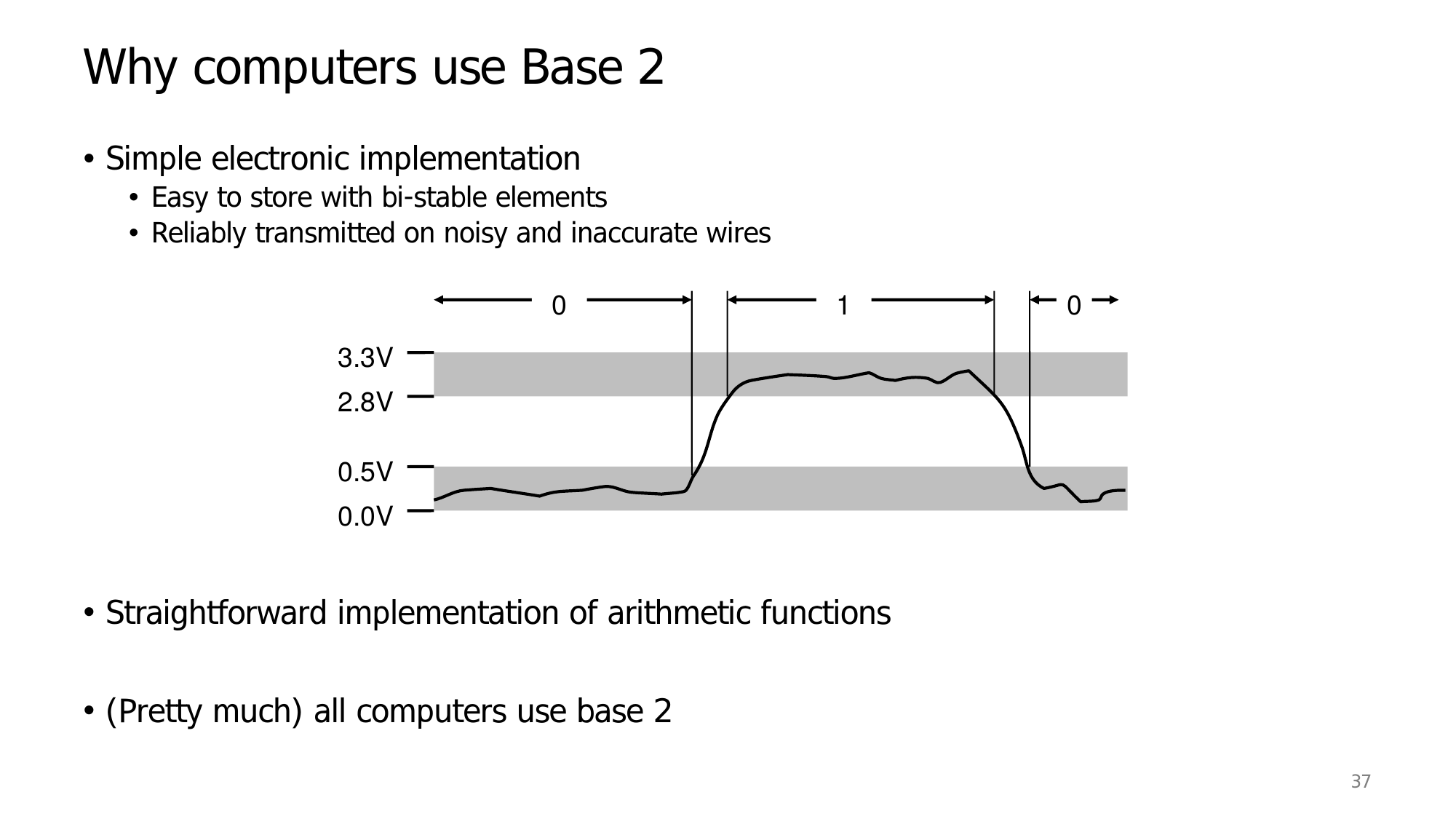

# Why computers use Base 2
Simple electronic implementation
Easy to store with bi-stable elements
Reliably transmitted on noisy and inaccurate wires

Straightforward implementation of arithmetic functions

(Pretty much) all computers use base 2
0
1
0

3.3V

2.8V

0.5V

0.0V

37